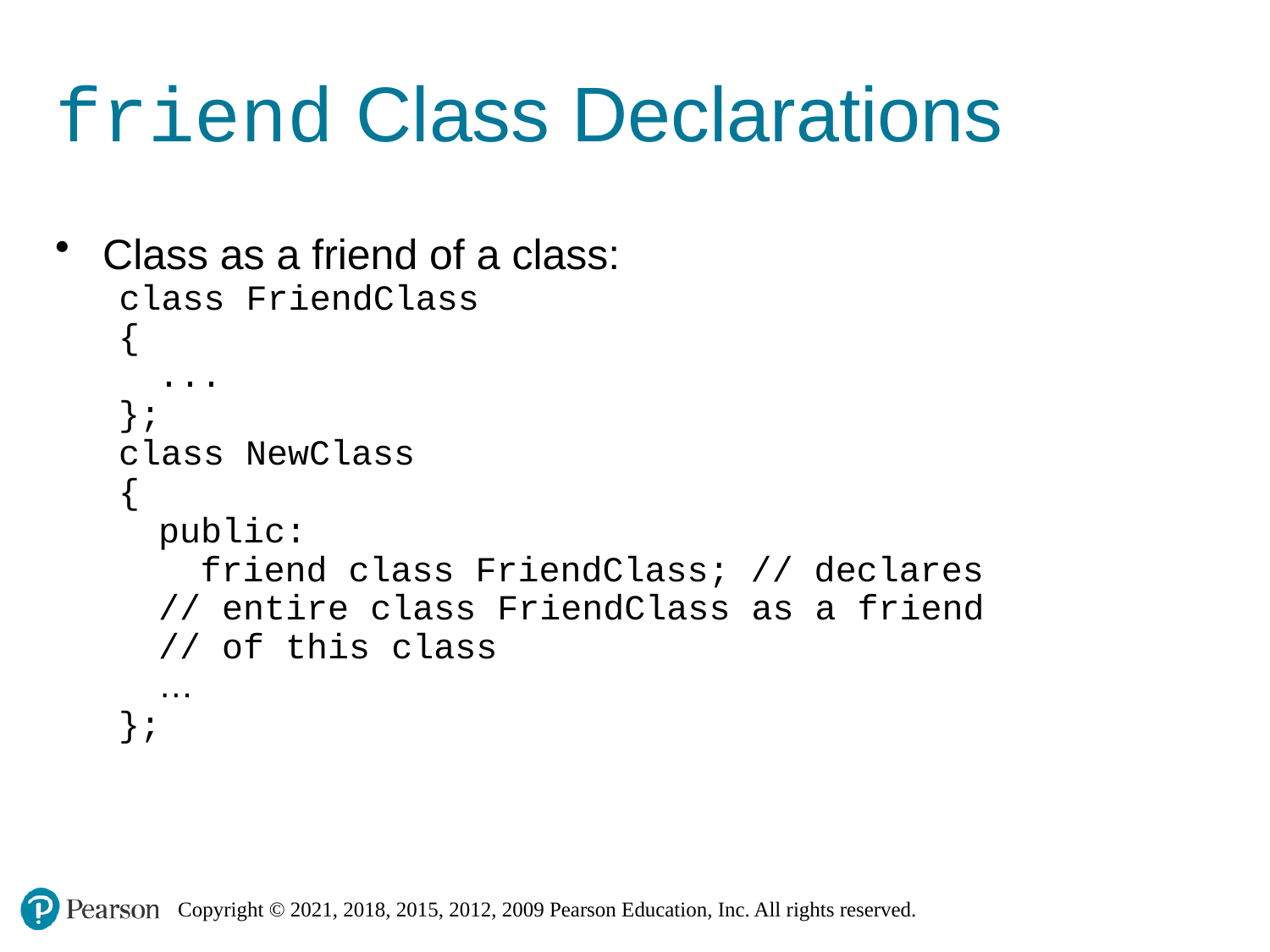

# friend Class Declarations
Class as a friend of a class:
class FriendClass
{
...
};
class NewClass
{
public:
friend class FriendClass; // declares
// entire class FriendClass as a friend
// of this class
…
};